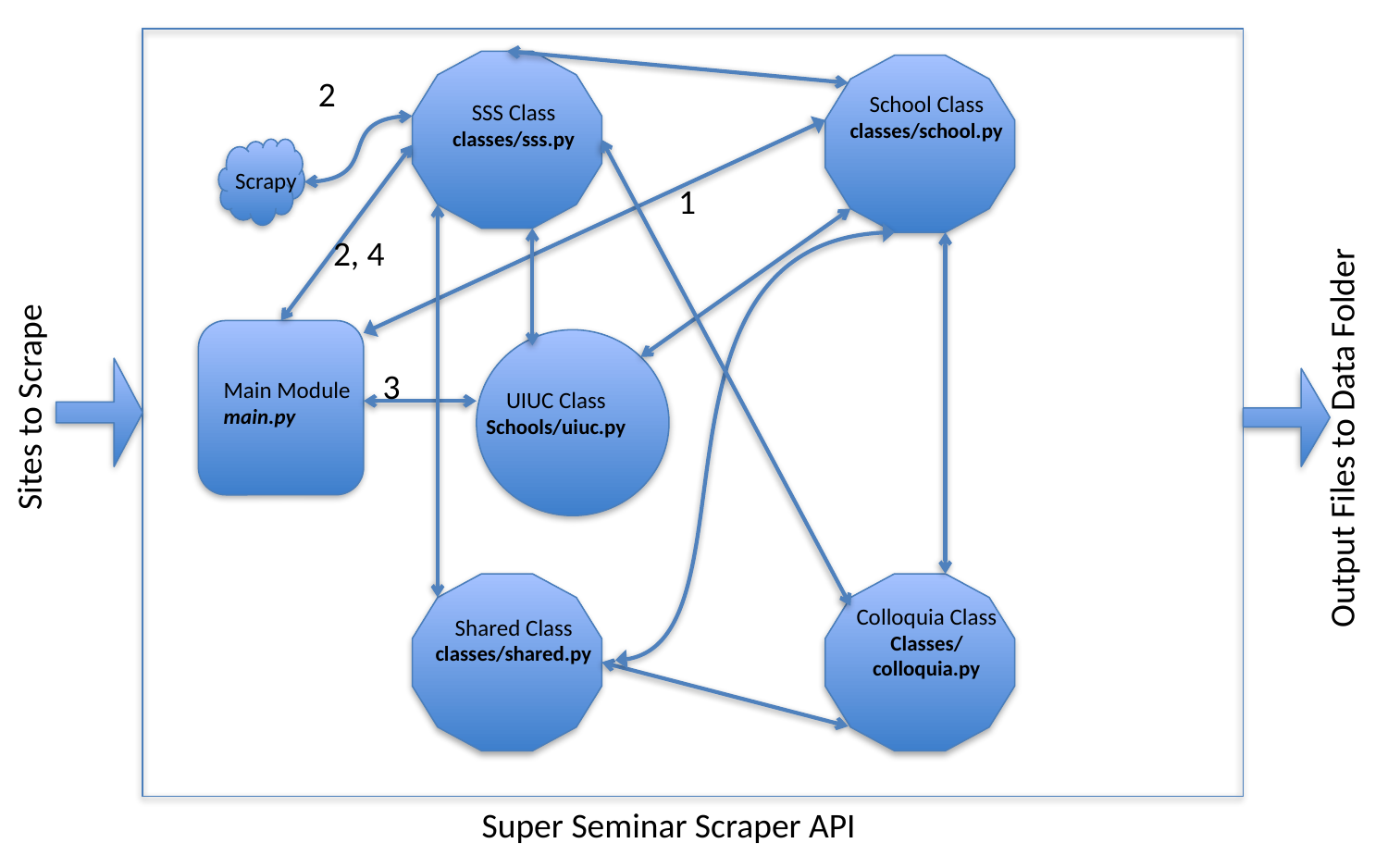

2
School Class
classes/school.py

SSS Class
classes/sss.py

Scrapy
1
2, 4

3

Main Module
main.py

UIUC Class
Schools/uiuc.py
Sites to Scrape
Output Files to Data Folder

Colloquia Class
Classes/colloquia.py

Shared Class
classes/shared.py

Super Seminar Scraper API